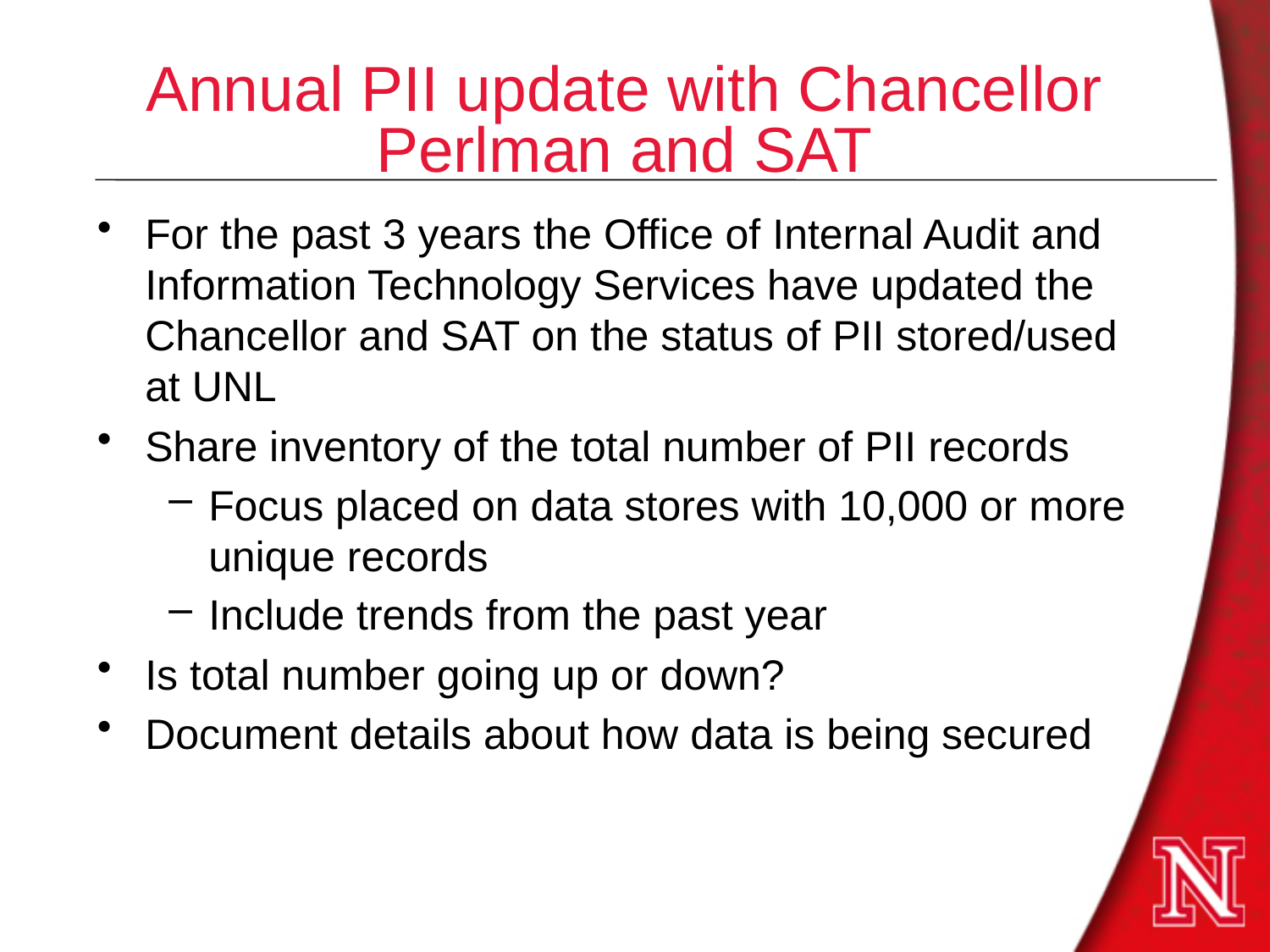

# Annual PII update with Chancellor Perlman and SAT
For the past 3 years the Office of Internal Audit and Information Technology Services have updated the Chancellor and SAT on the status of PII stored/used at UNL
Share inventory of the total number of PII records
Focus placed on data stores with 10,000 or more unique records
Include trends from the past year
Is total number going up or down?
Document details about how data is being secured